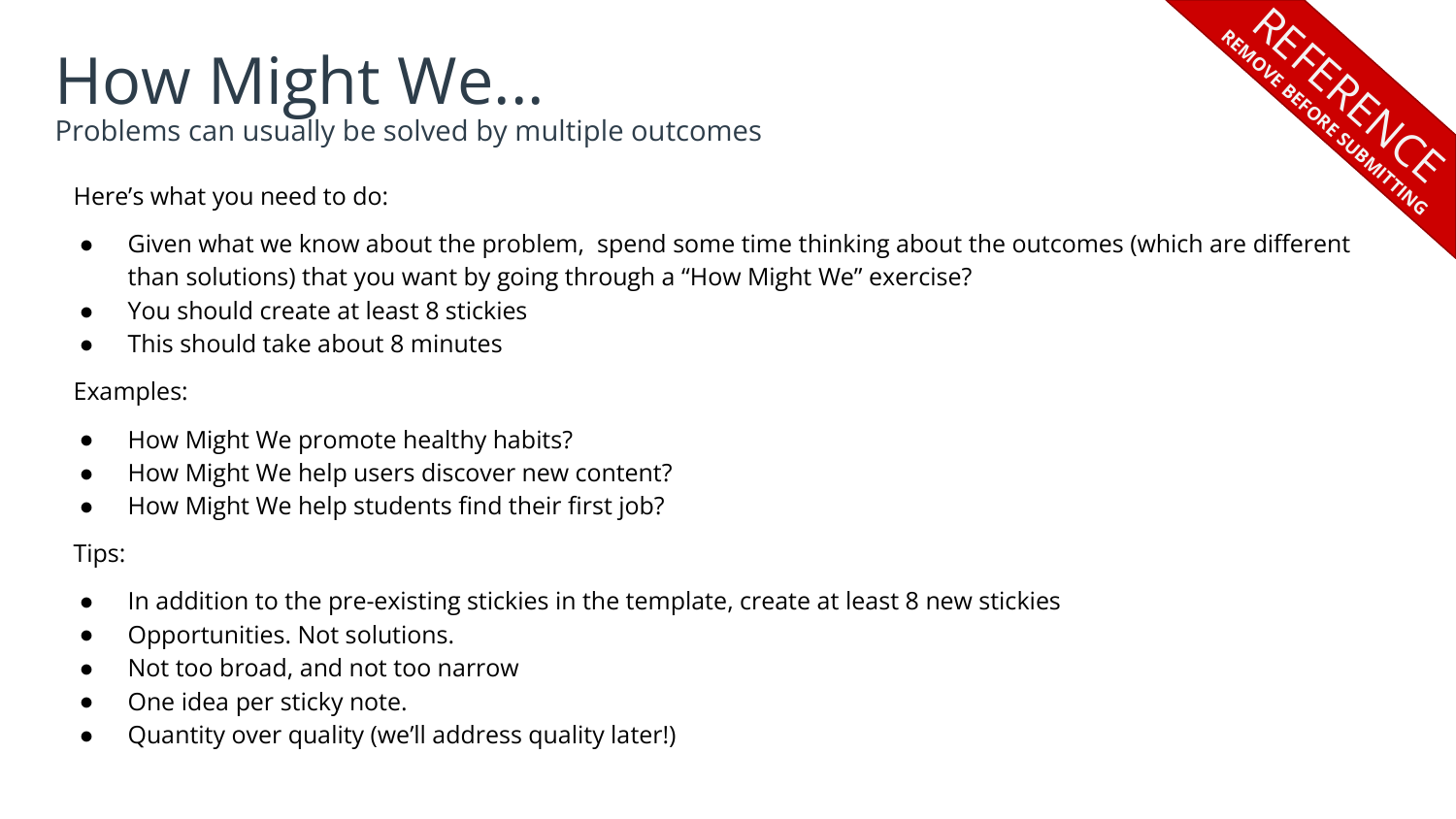

REFERENCE
REMOVE BEFORE SUBMITTING
# How Might We...
Problems can usually be solved by multiple outcomes
Here’s what you need to do:
Given what we know about the problem,  spend some time thinking about the outcomes (which are different than solutions) that you want by going through a “How Might We” exercise?
You should create at least 8 stickies
This should take about 8 minutes
Examples:
How Might We promote healthy habits?
How Might We help users discover new content?
How Might We help students find their first job?
Tips:
In addition to the pre-existing stickies in the template, create at least 8 new stickies
Opportunities. Not solutions.
Not too broad, and not too narrow
One idea per sticky note.
Quantity over quality (we’ll address quality later!)